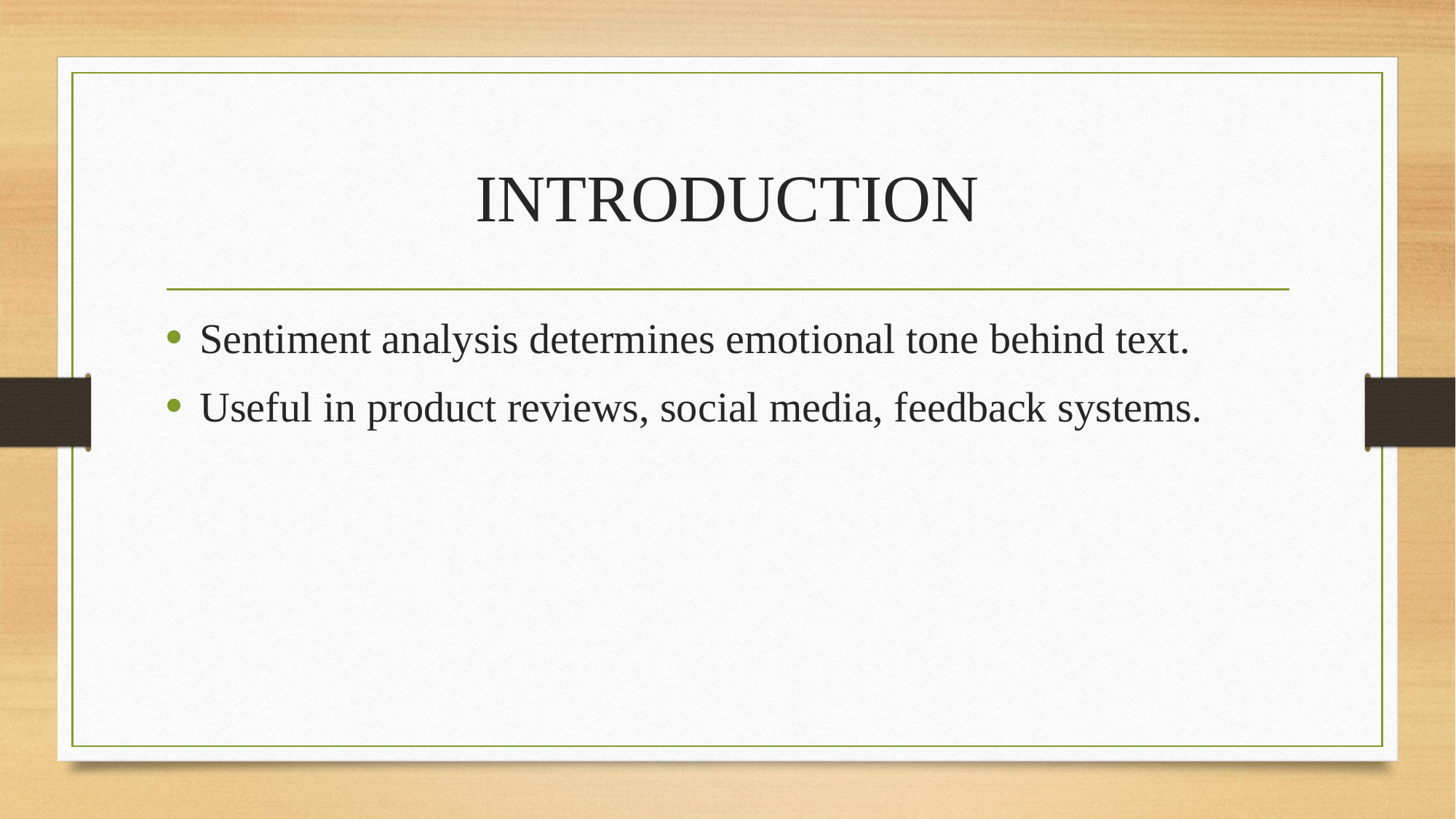

# INTRODUCTION
Sentiment analysis determines emotional tone behind text.
Useful in product reviews, social media, feedback systems.